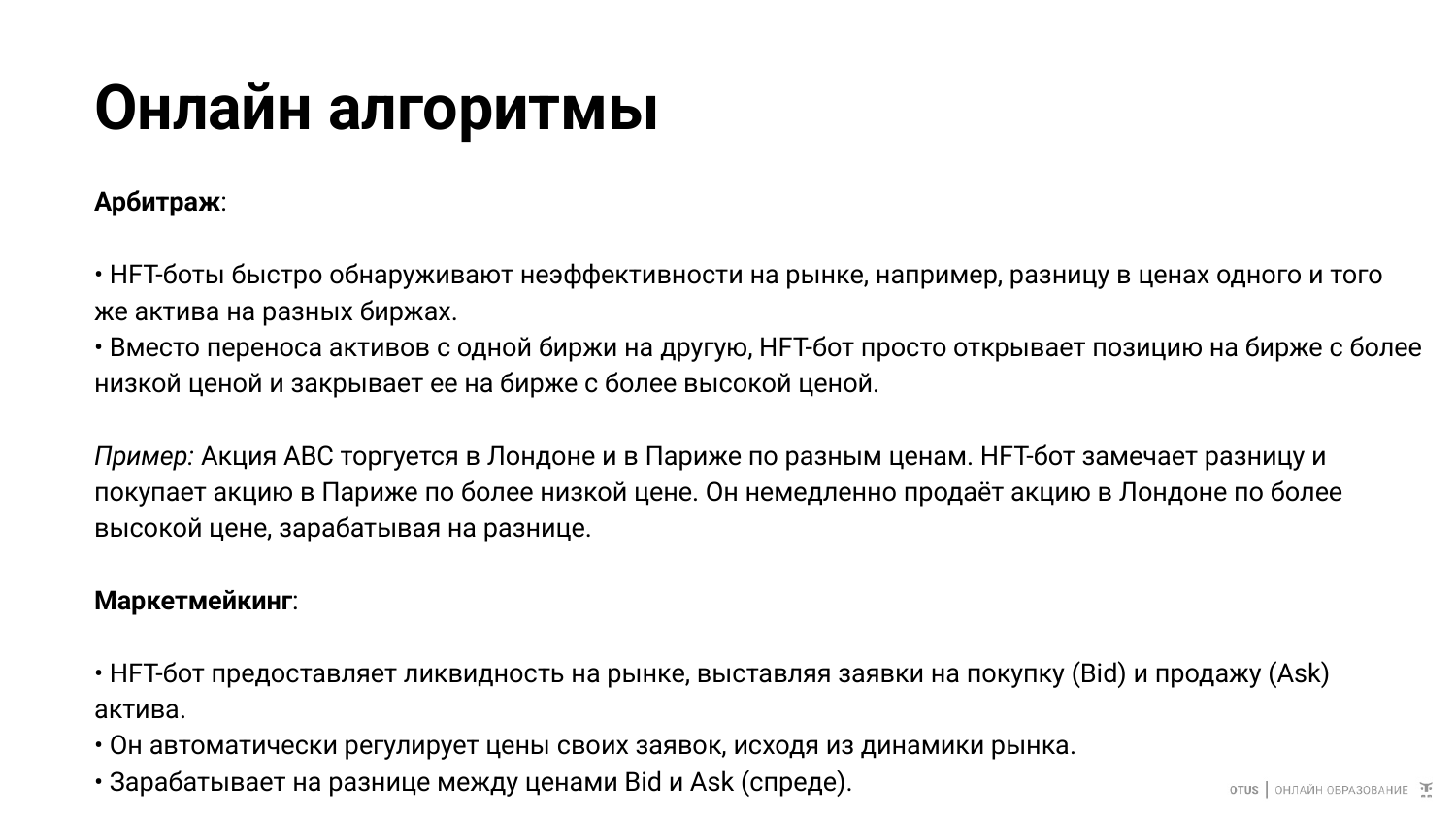

# Онлайн алгоритмы
Арбитраж:

• HFT-боты быстро обнаруживают неэффективности на рынке, например, разницу в ценах одного и того же актива на разных биржах.
• Вместо переноса активов с одной биржи на другую, HFT-бот просто открывает позицию на бирже с более низкой ценой и закрывает ее на бирже с более высокой ценой.

Пример: Акция ABC торгуется в Лондоне и в Париже по разным ценам. HFT-бот замечает разницу и покупает акцию в Париже по более низкой цене. Он немедленно продаёт акцию в Лондоне по более высокой цене, зарабатывая на разнице.

Маркетмейкинг:

• HFT-бот предоставляет ликвидность на рынке, выставляя заявки на покупку (Bid) и продажу (Ask) актива.
• Он автоматически регулирует цены своих заявок, исходя из динамики рынка.
• Зарабатывает на разнице между ценами Bid и Ask (спреде).